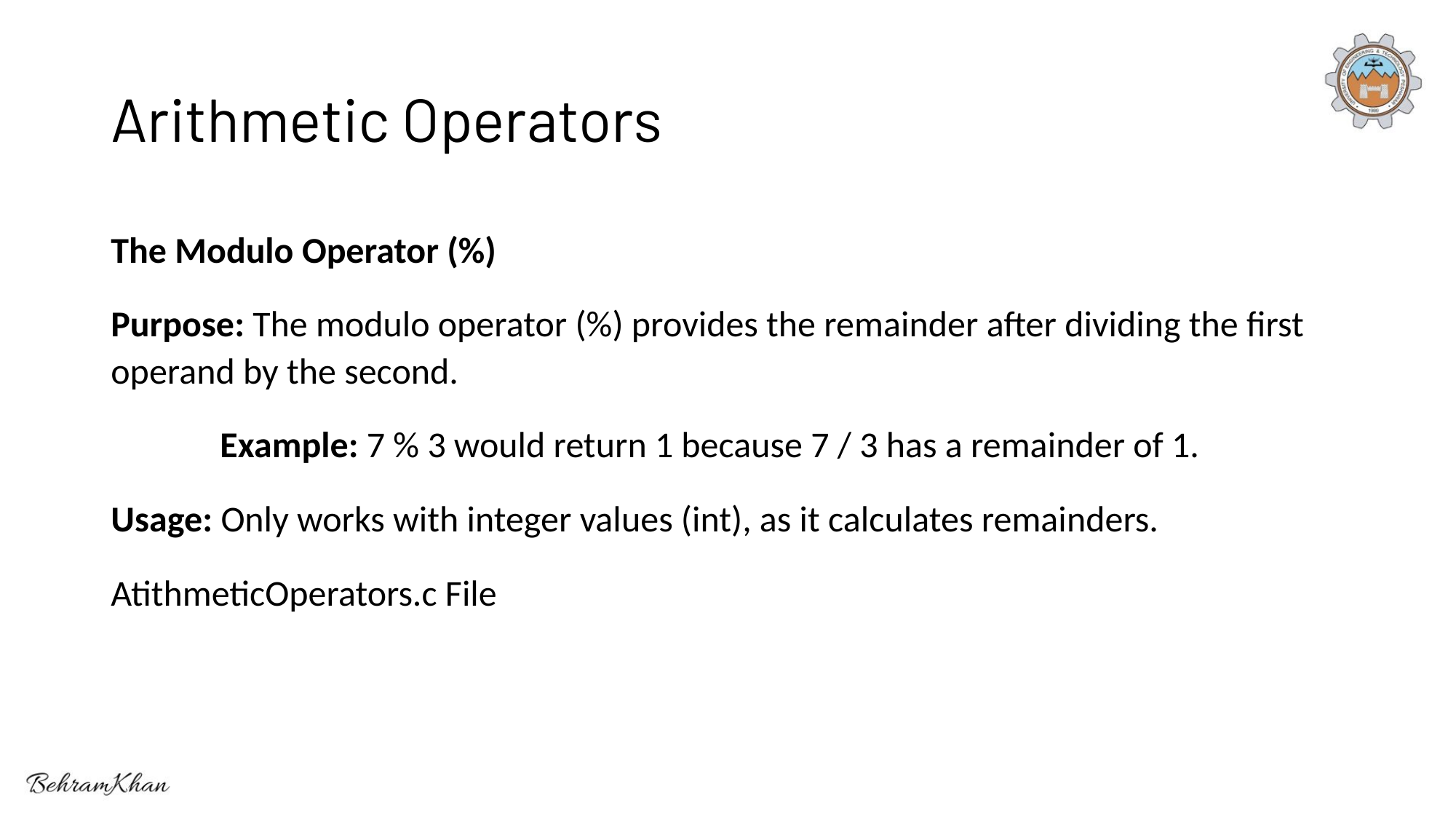

# Arithmetic Operators
The Modulo Operator (%)
Purpose: The modulo operator (%) provides the remainder after dividing the first operand by the second.
	Example: 7 % 3 would return 1 because 7 / 3 has a remainder of 1.
Usage: Only works with integer values (int), as it calculates remainders.
AtithmeticOperators.c File